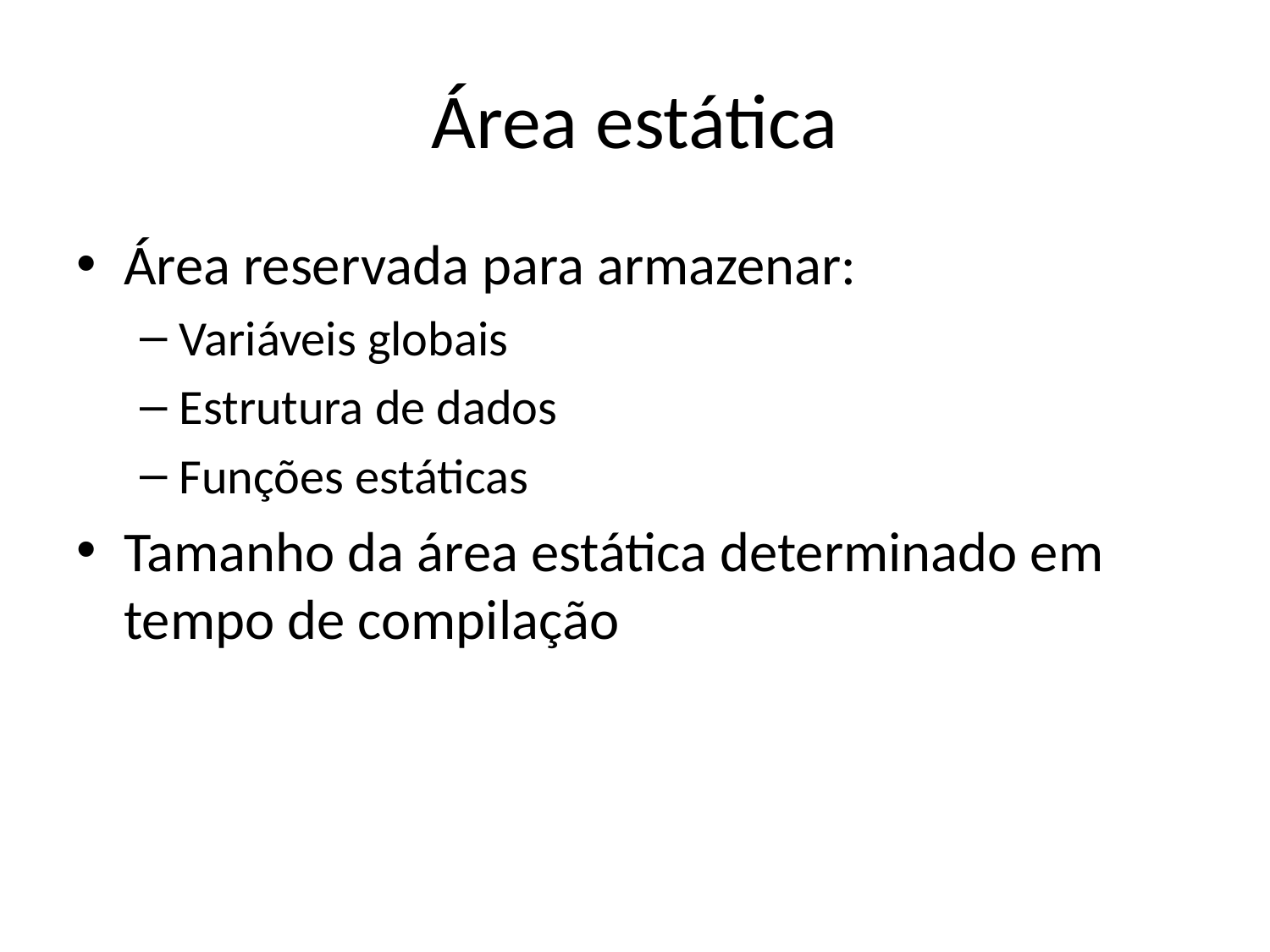

# Área estática
Área reservada para armazenar:
Variáveis globais
Estrutura de dados
Funções estáticas
Tamanho da área estática determinado em tempo de compilação